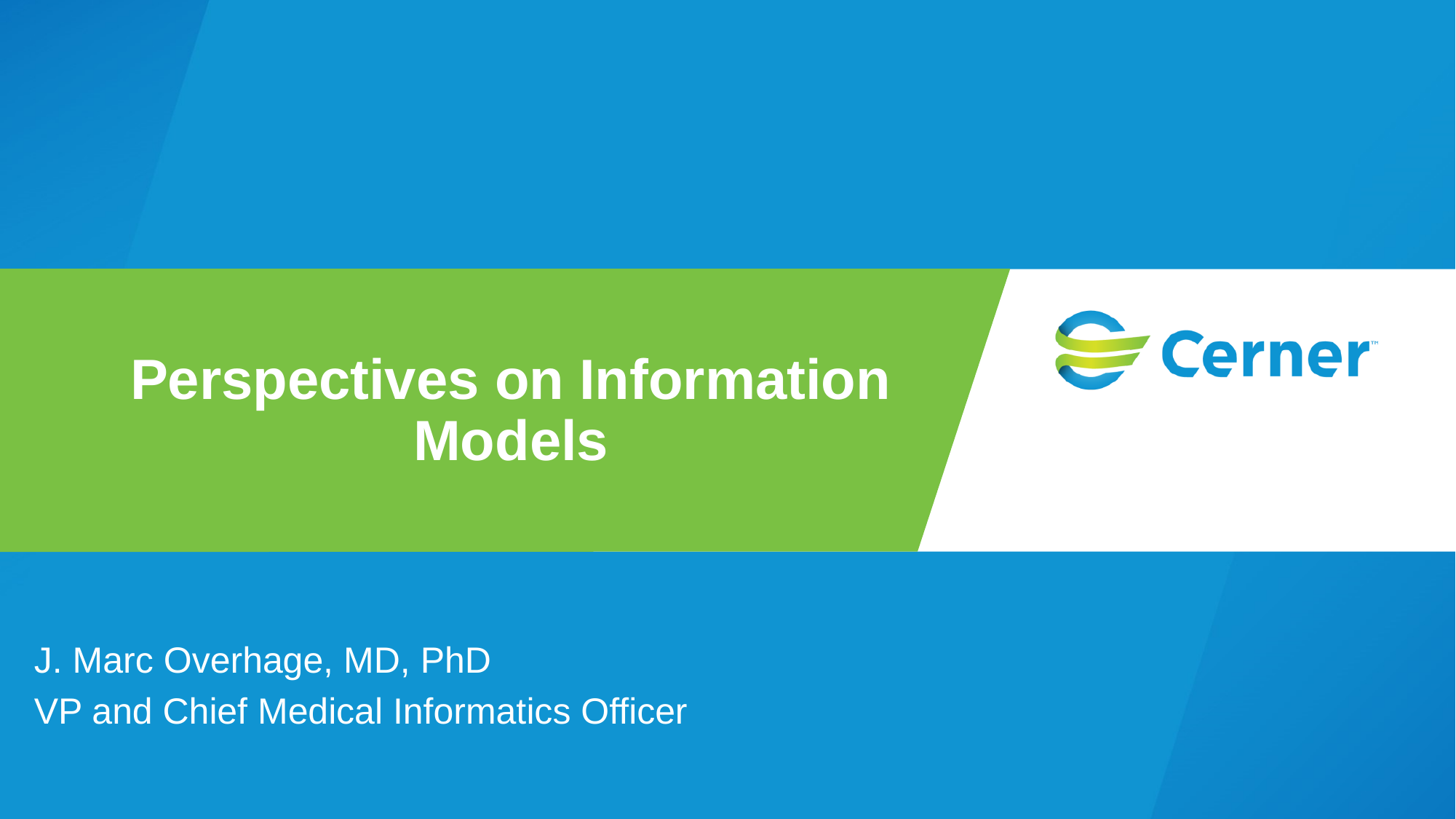

# Perspectives on Information Models
J. Marc Overhage, MD, PhD
VP and Chief Medical Informatics Officer